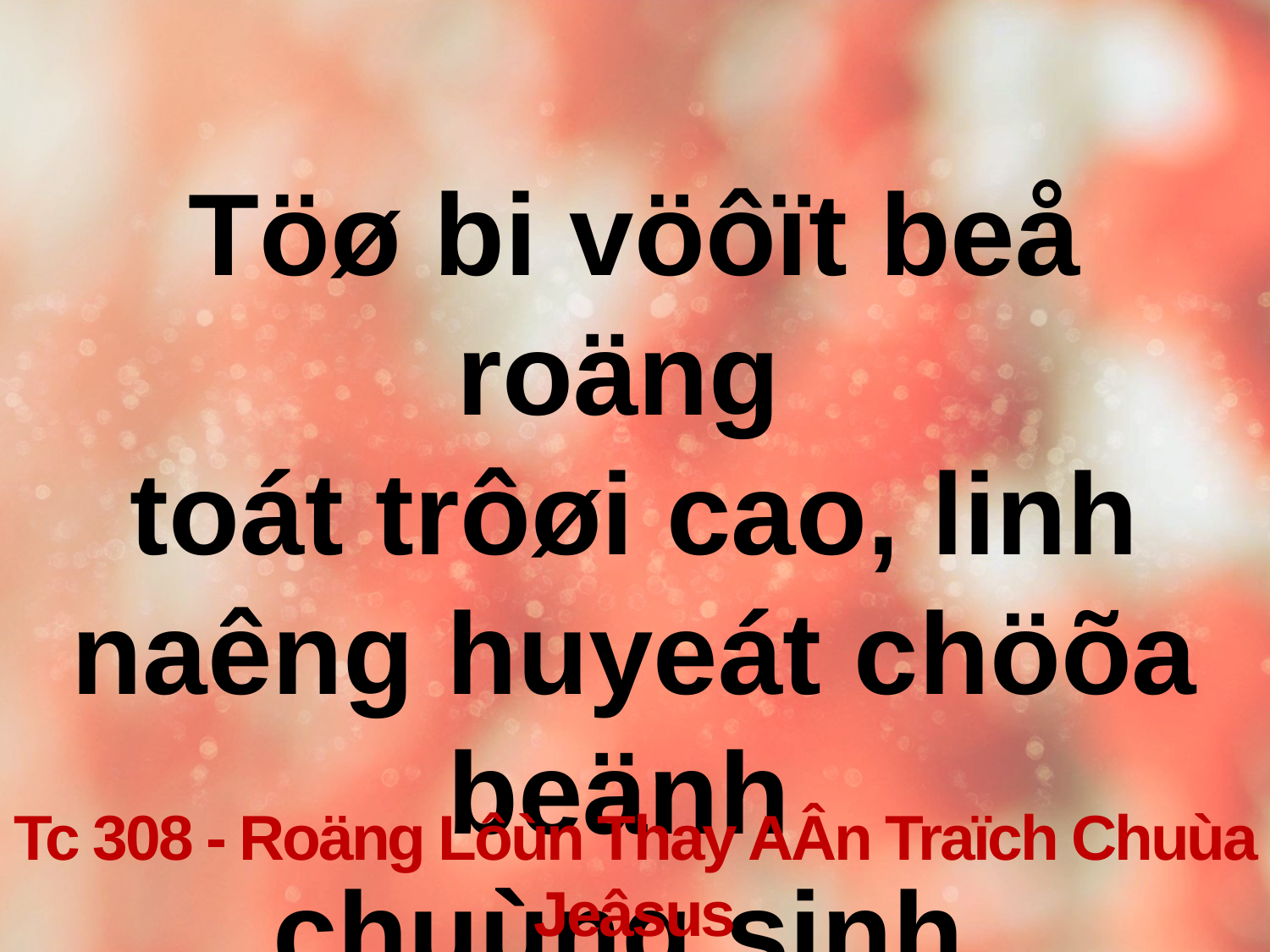

Töø bi vöôït beå roäng
toát trôøi cao, linh naêng huyeát chöõa beänh
chuùng sinh.
Tc 308 - Roäng Lôùn Thay AÂn Traïch Chuùa Jeâsus